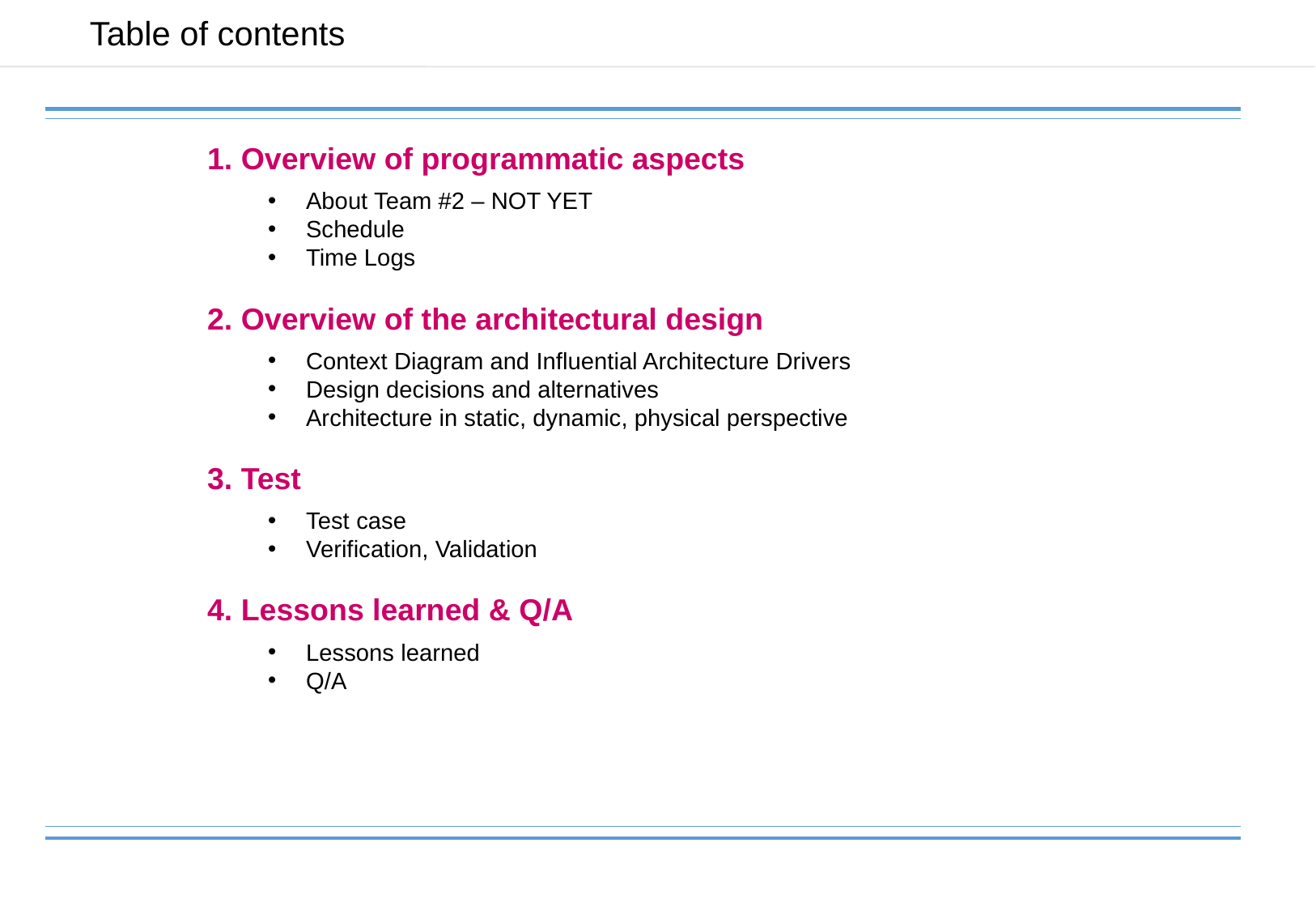

Table of contents
1. Overview of programmatic aspects
About Team #2 – NOT YET
Schedule
Time Logs

2. Overview of the architectural design
Context Diagram and Influential Architecture Drivers
Design decisions and alternatives
Architecture in static, dynamic, physical perspective

3. Test
Test case
Verification, Validation

4. Lessons learned & Q/A
Lessons learned
Q/A